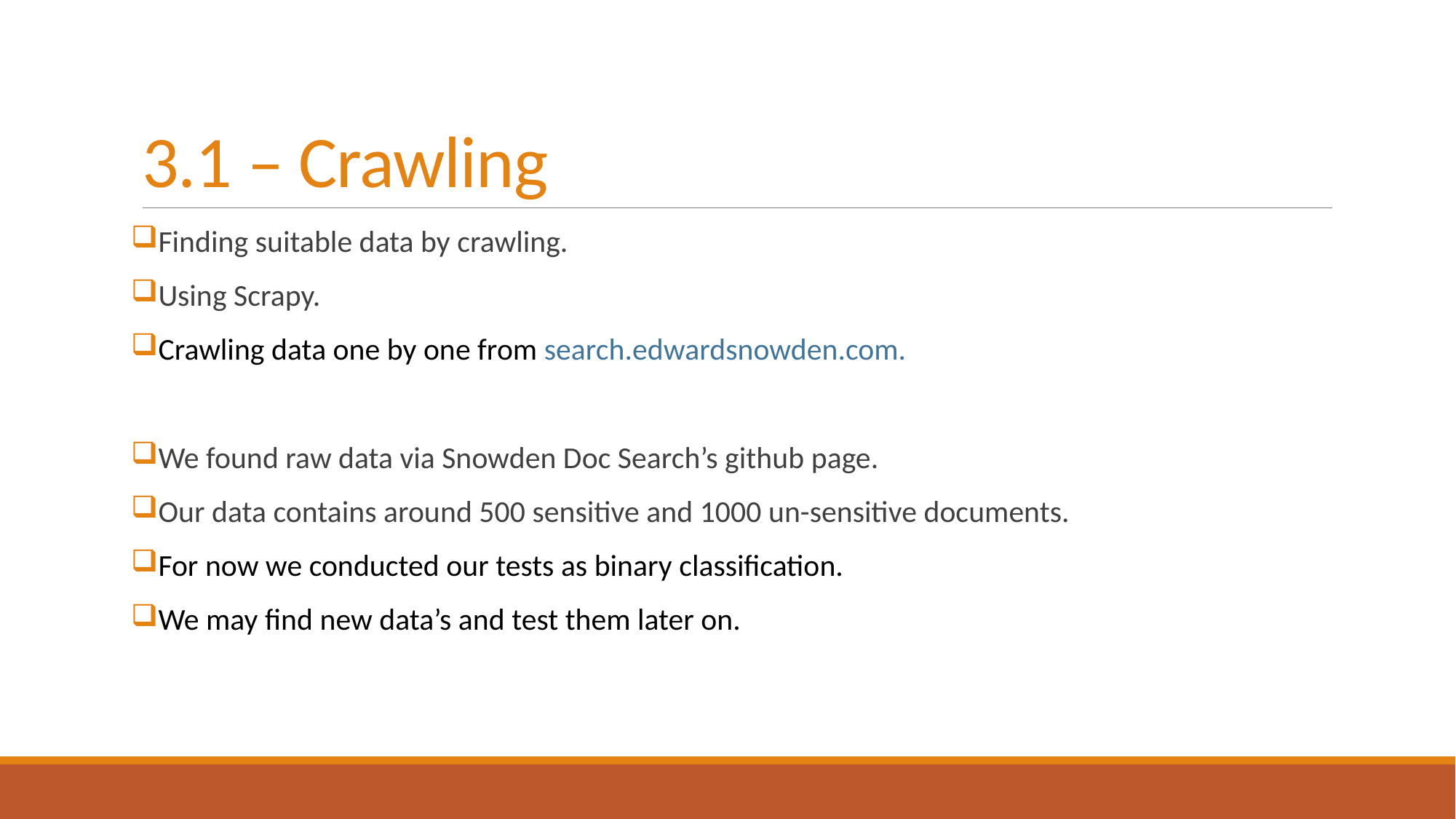

# 3.1 – Crawling
Finding suitable data by crawling.
Using Scrapy.
Crawling data one by one from search.edwardsnowden.com.

We found raw data via Snowden Doc Search’s github page.
Our data contains around 500 sensitive and 1000 un-sensitive documents.
For now we conducted our tests as binary classification.
We may find new data’s and test them later on.